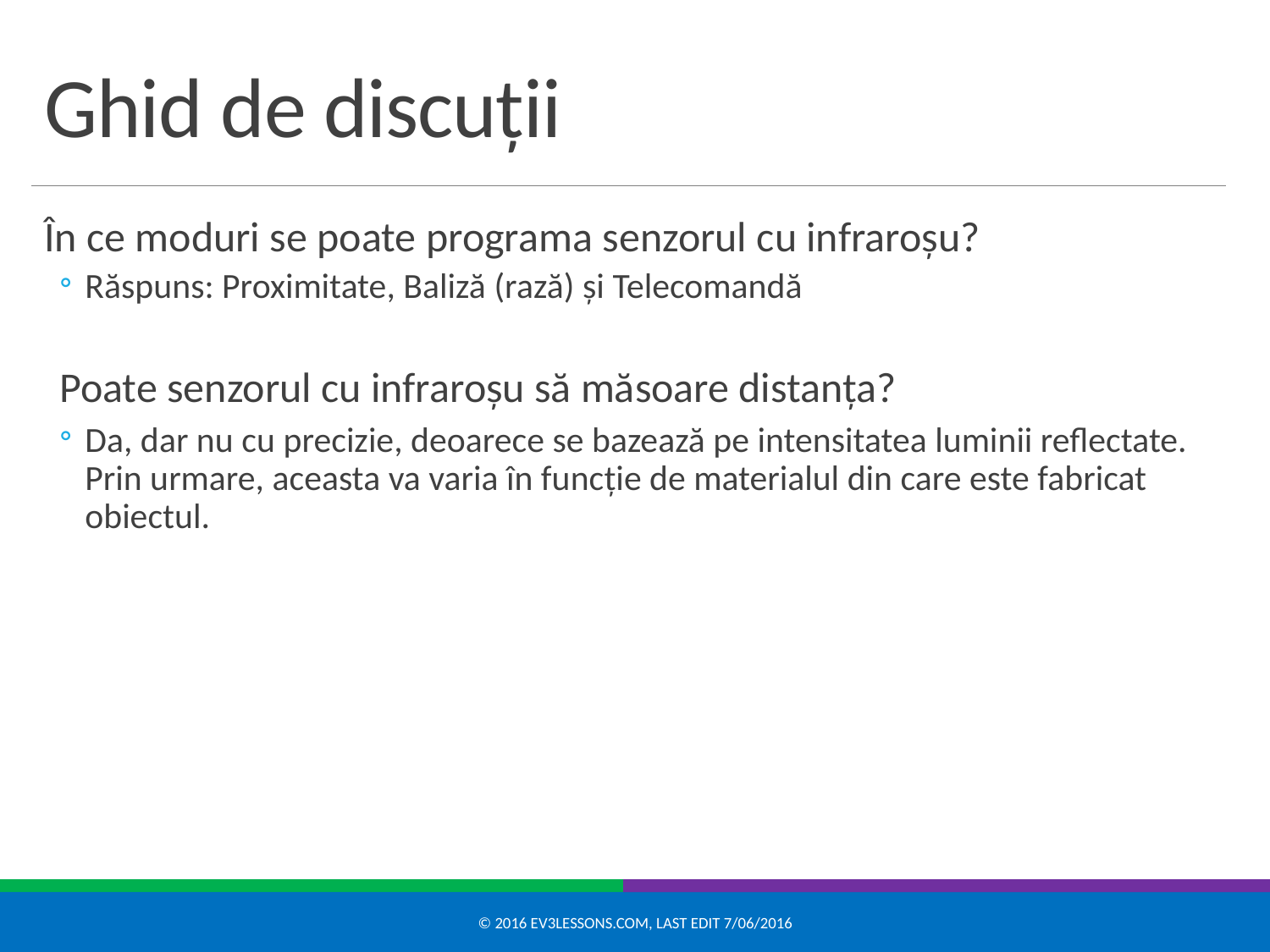

# Ghid de discuții
În ce moduri se poate programa senzorul cu infraroșu?
Răspuns: Proximitate, Baliză (rază) și Telecomandă

Poate senzorul cu infraroșu să măsoare distanța?
Da, dar nu cu precizie, deoarece se bazează pe intensitatea luminii reflectate.  Prin urmare, aceasta va varia în funcție de materialul din care este fabricat obiectul.
© 2016 EV3Lessons.com, Last edit 7/06/2016